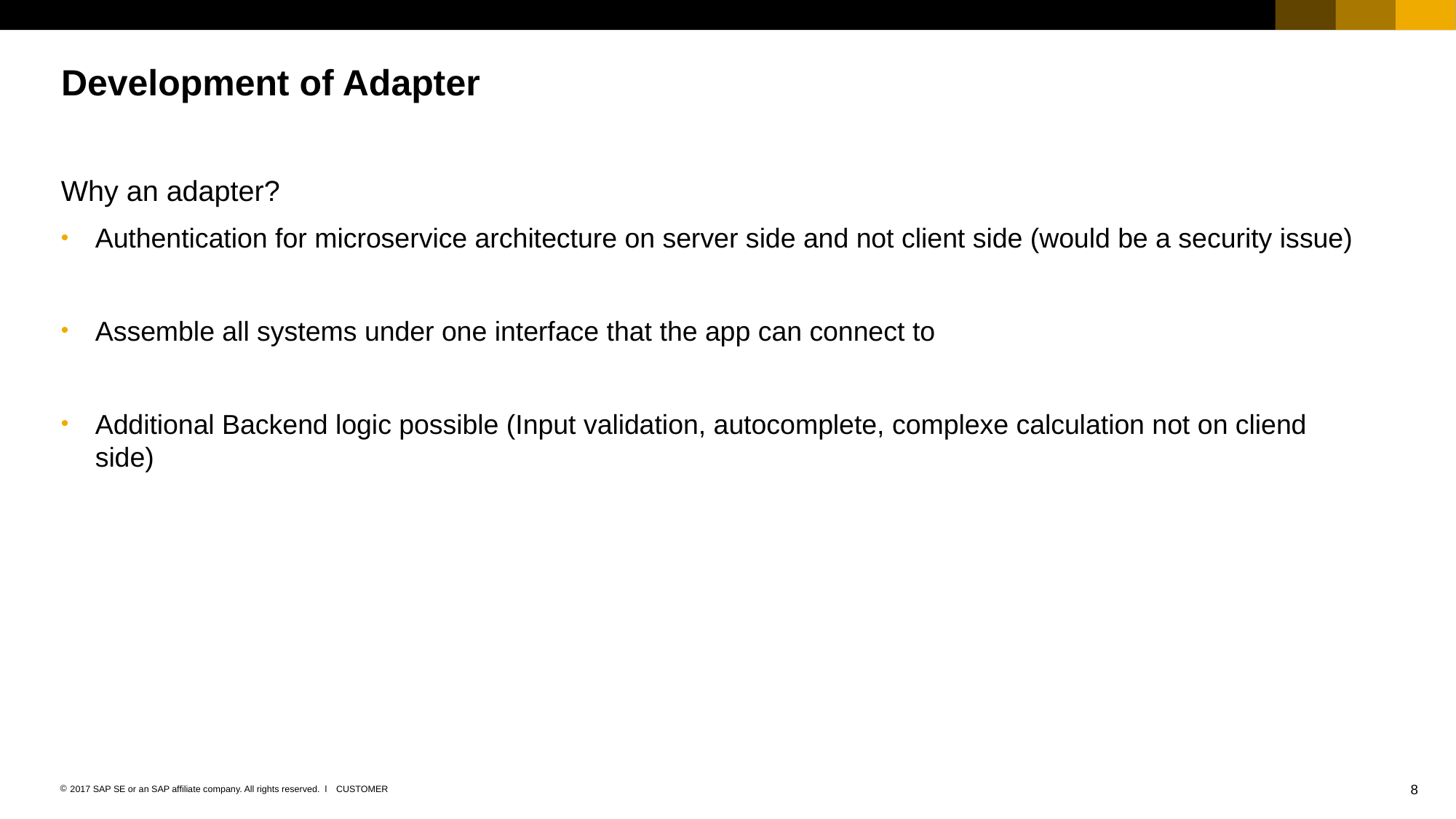

# Development of Adapter
Why an adapter?
Authentication for microservice architecture on server side and not client side (would be a security issue)

Assemble all systems under one interface that the app can connect to

Additional Backend logic possible (Input validation, autocomplete, complexe calculation not on cliend side)